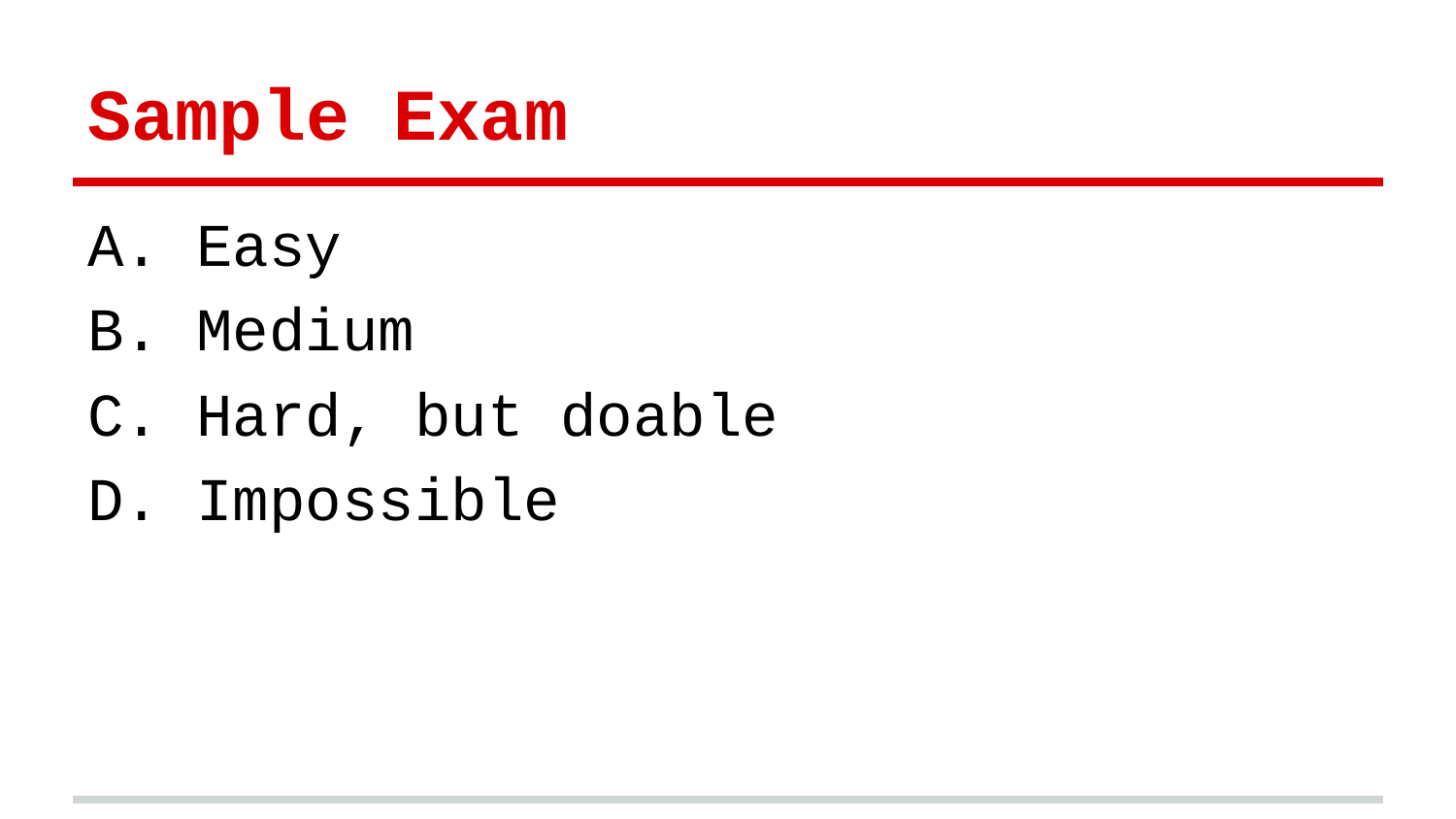

# Sample Exam
A. Easy
B. Medium
C. Hard, but doable
D. Impossible